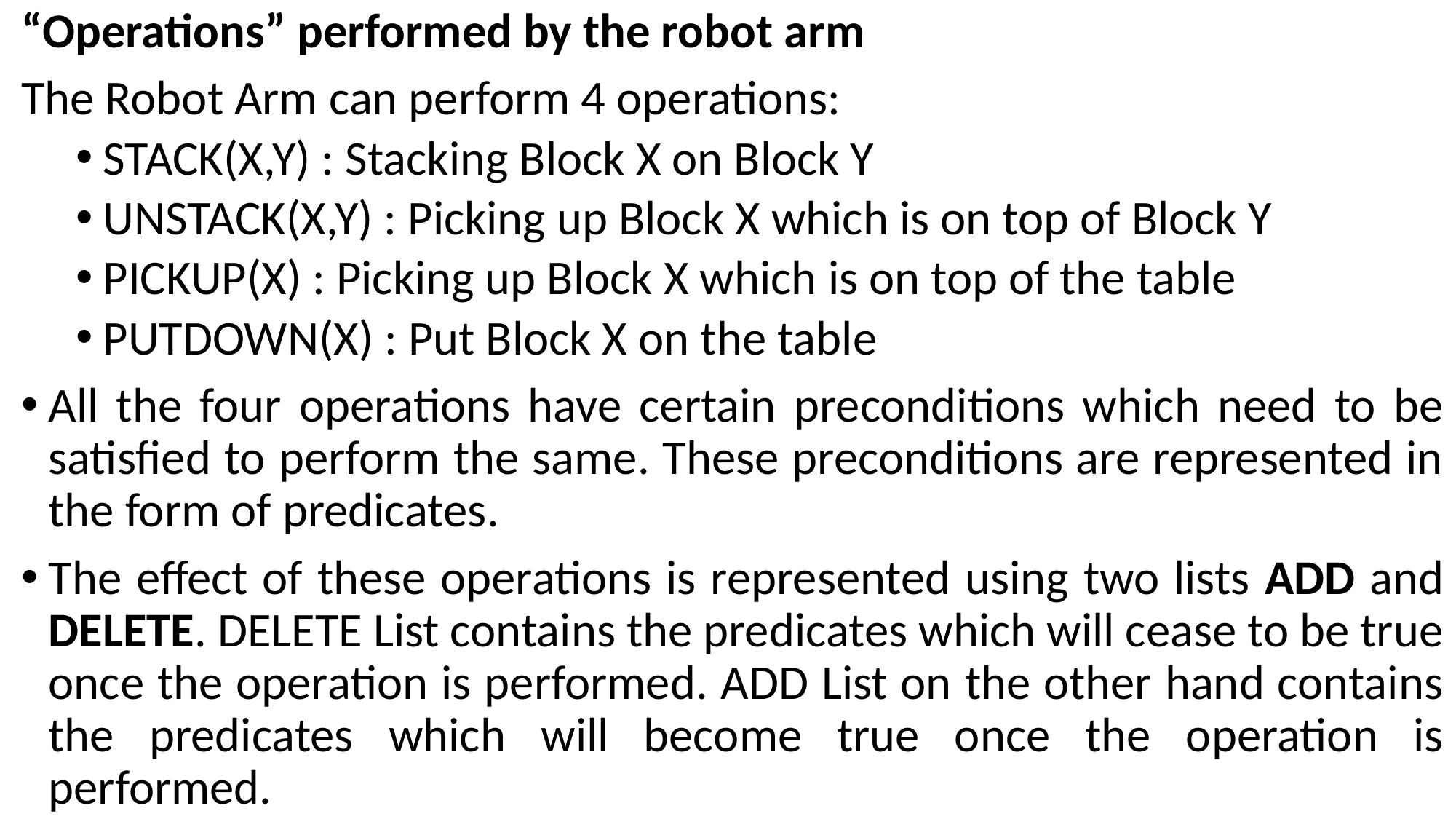

“Operations” performed by the robot arm
The Robot Arm can perform 4 operations:
STACK(X,Y) : Stacking Block X on Block Y
UNSTACK(X,Y) : Picking up Block X which is on top of Block Y
PICKUP(X) : Picking up Block X which is on top of the table
PUTDOWN(X) : Put Block X on the table
All the four operations have certain preconditions which need to be satisfied to perform the same. These preconditions are represented in the form of predicates.
The effect of these operations is represented using two lists ADD and DELETE. DELETE List contains the predicates which will cease to be true once the operation is performed. ADD List on the other hand contains the predicates which will become true once the operation is performed.